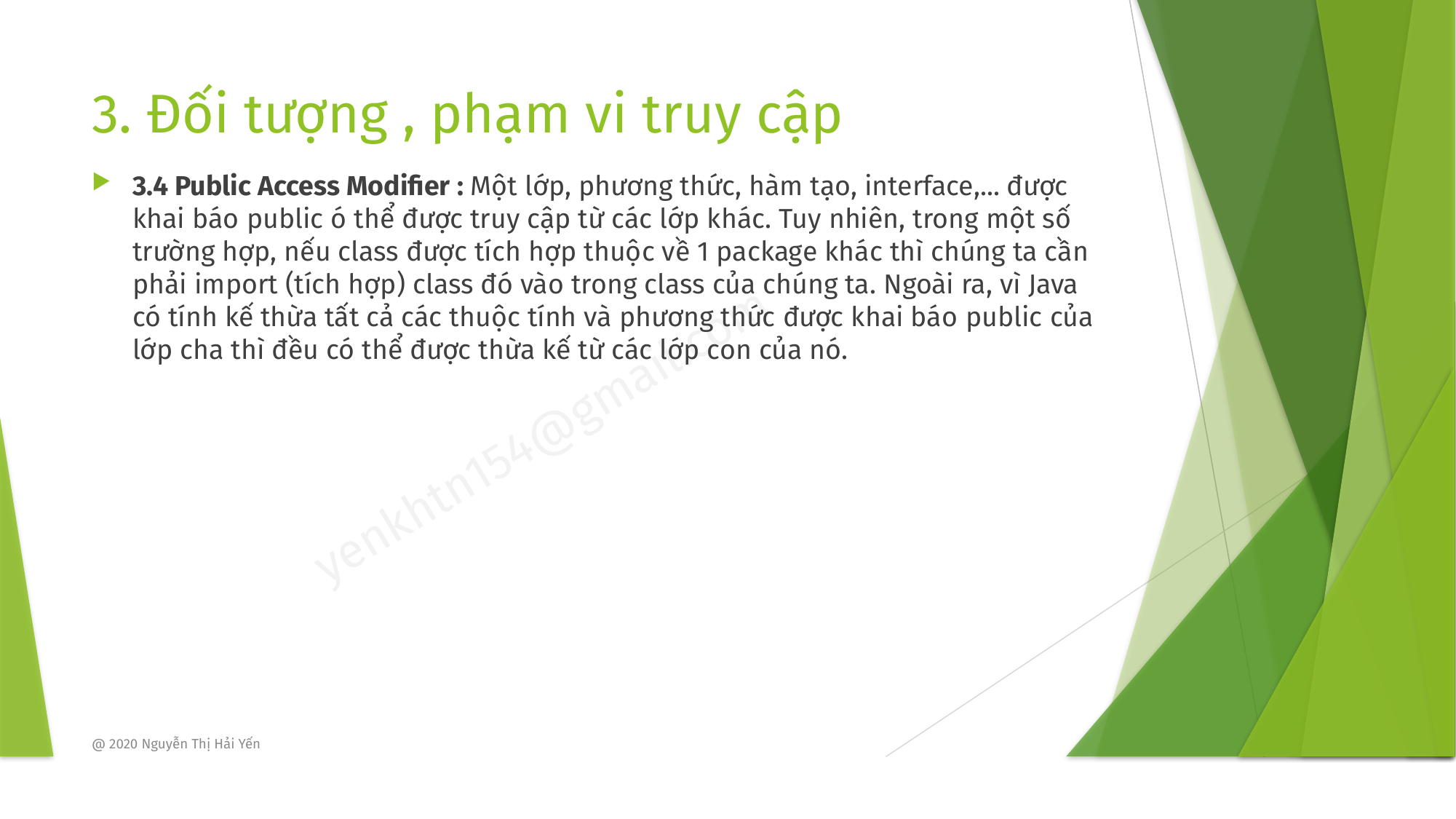

# 3. Đối tượng , phạm vi truy cập
3.4 Public Access Modifier : Một lớp, phương thức, hàm tạo, interface,... được khai báo public ó thể được truy cập từ các lớp khác. Tuy nhiên, trong một số trường hợp, nếu class được tích hợp thuộc về 1 package khác thì chúng ta cần phải import (tích hợp) class đó vào trong class của chúng ta. Ngoài ra, vì Java có tính kế thừa tất cả các thuộc tính và phương thức được khai báo public của lớp cha thì đều có thể được thừa kế từ các lớp con của nó.

@ 2020 Nguyễn Thị Hải Yến